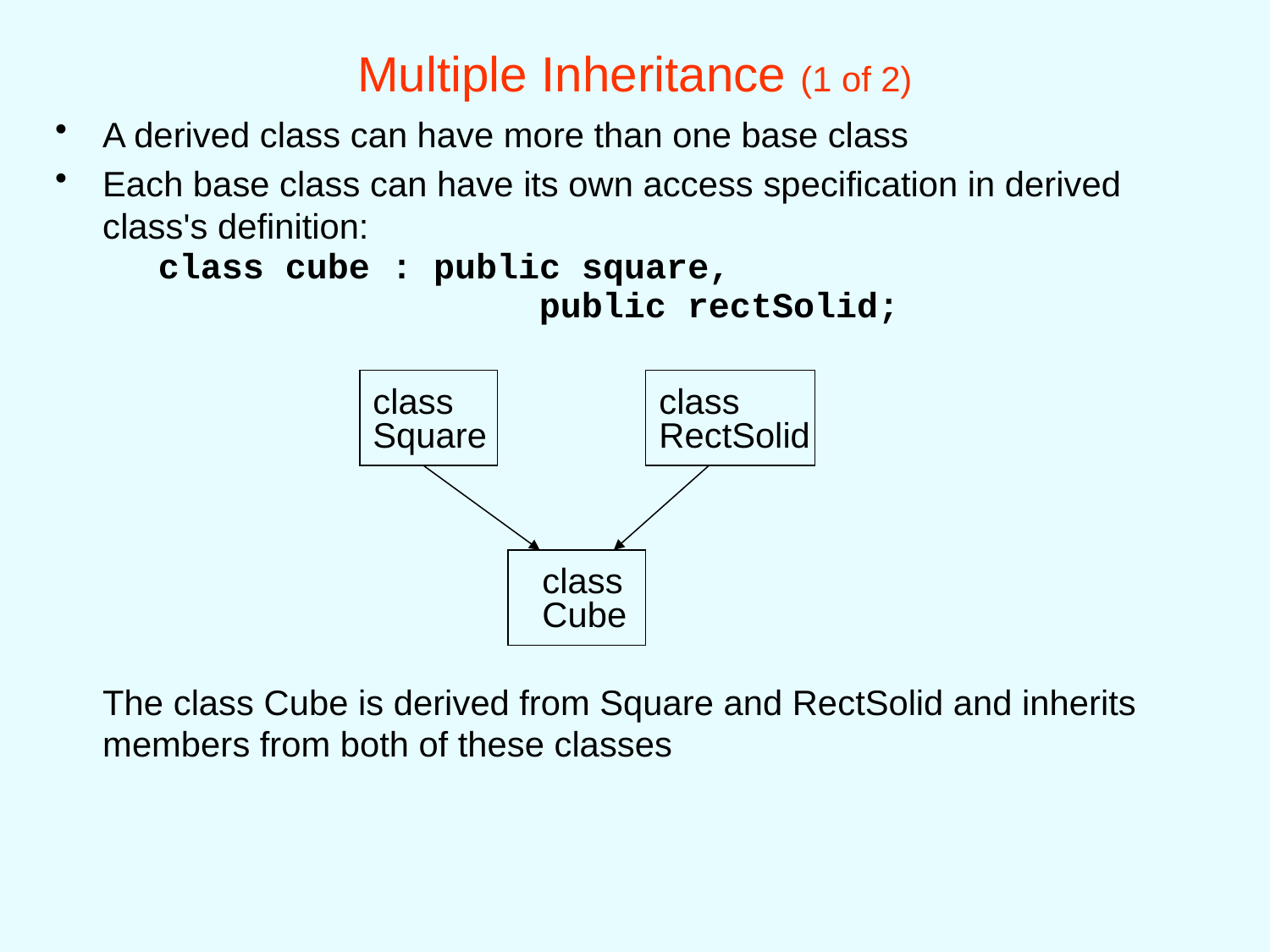

# Multiple Inheritance (1 of 2)
A derived class can have more than one base class
Each base class can have its own access specification in derived class's definition:
	class cube : public square,
				public rectSolid;

	The class Cube is derived from Square and RectSolid and inherits members from both of these classes

class
Square
class
RectSolid

class
Cube